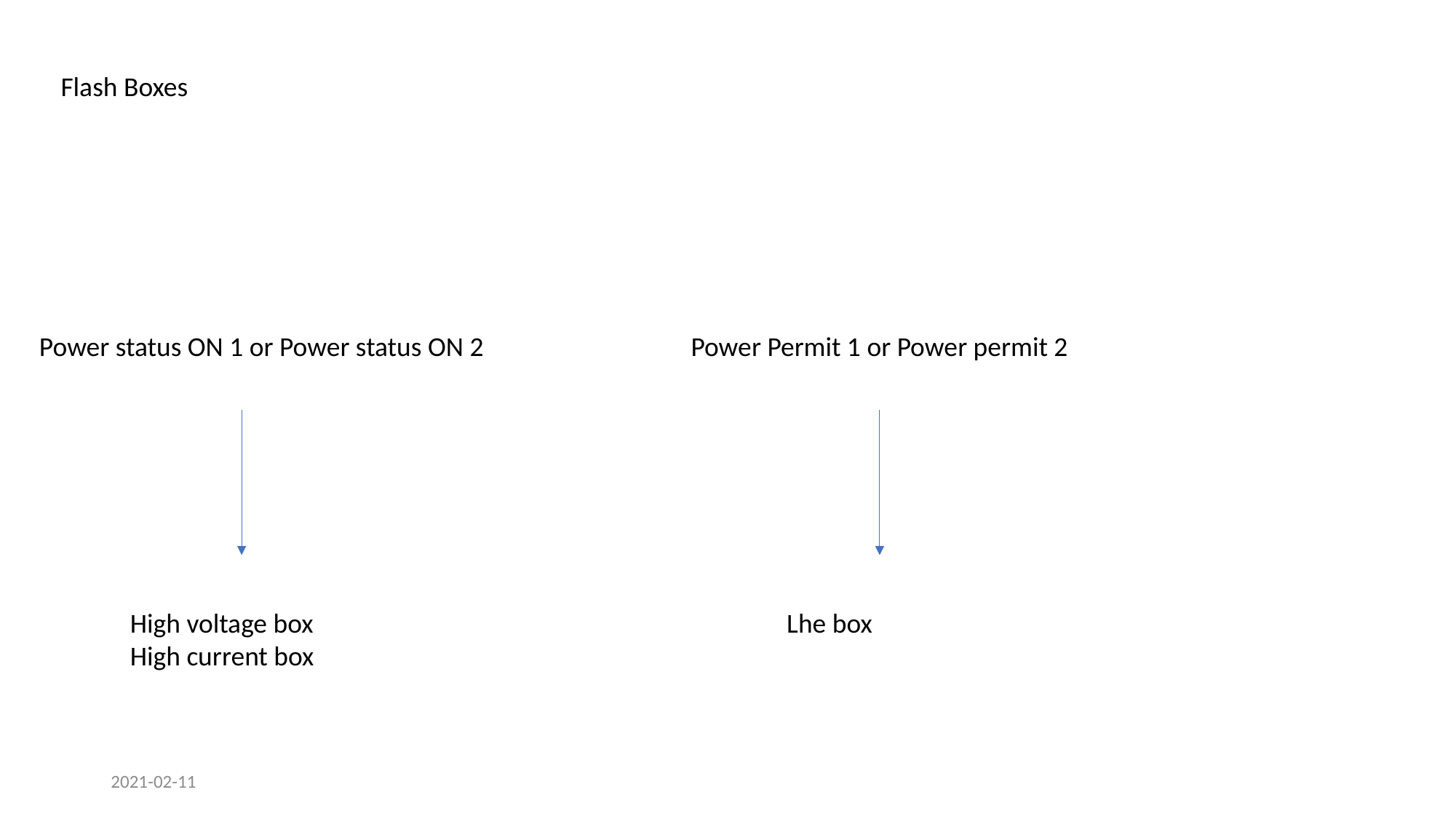

Flash Boxes
Power status ON 1 or Power status ON 2
Power Permit 1 or Power permit 2
High voltage box
High current box
Lhe box
2021-02-11